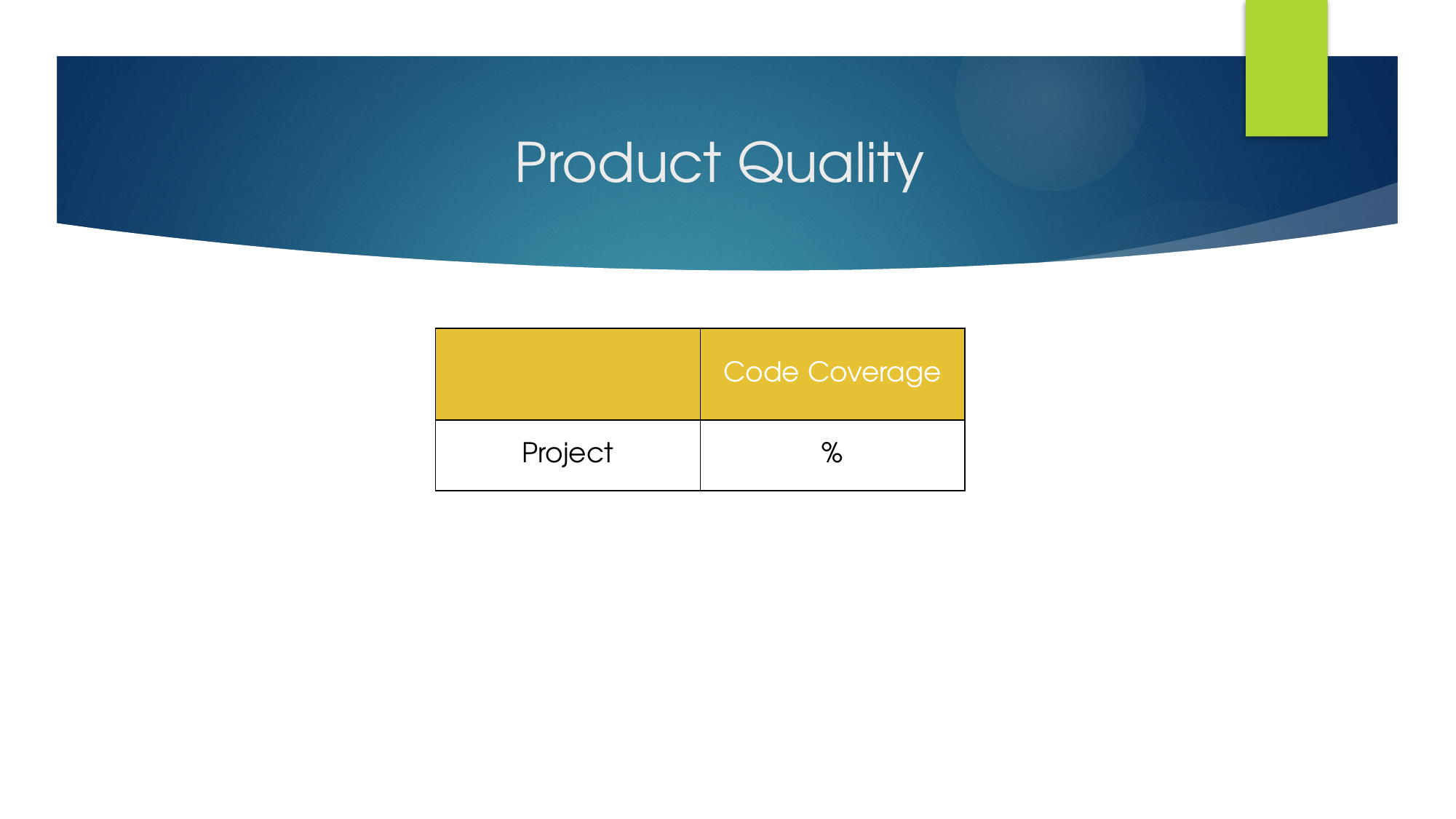

# Product Quality
|  | Code Coverage |
| --- | --- |
| Project | % |
8